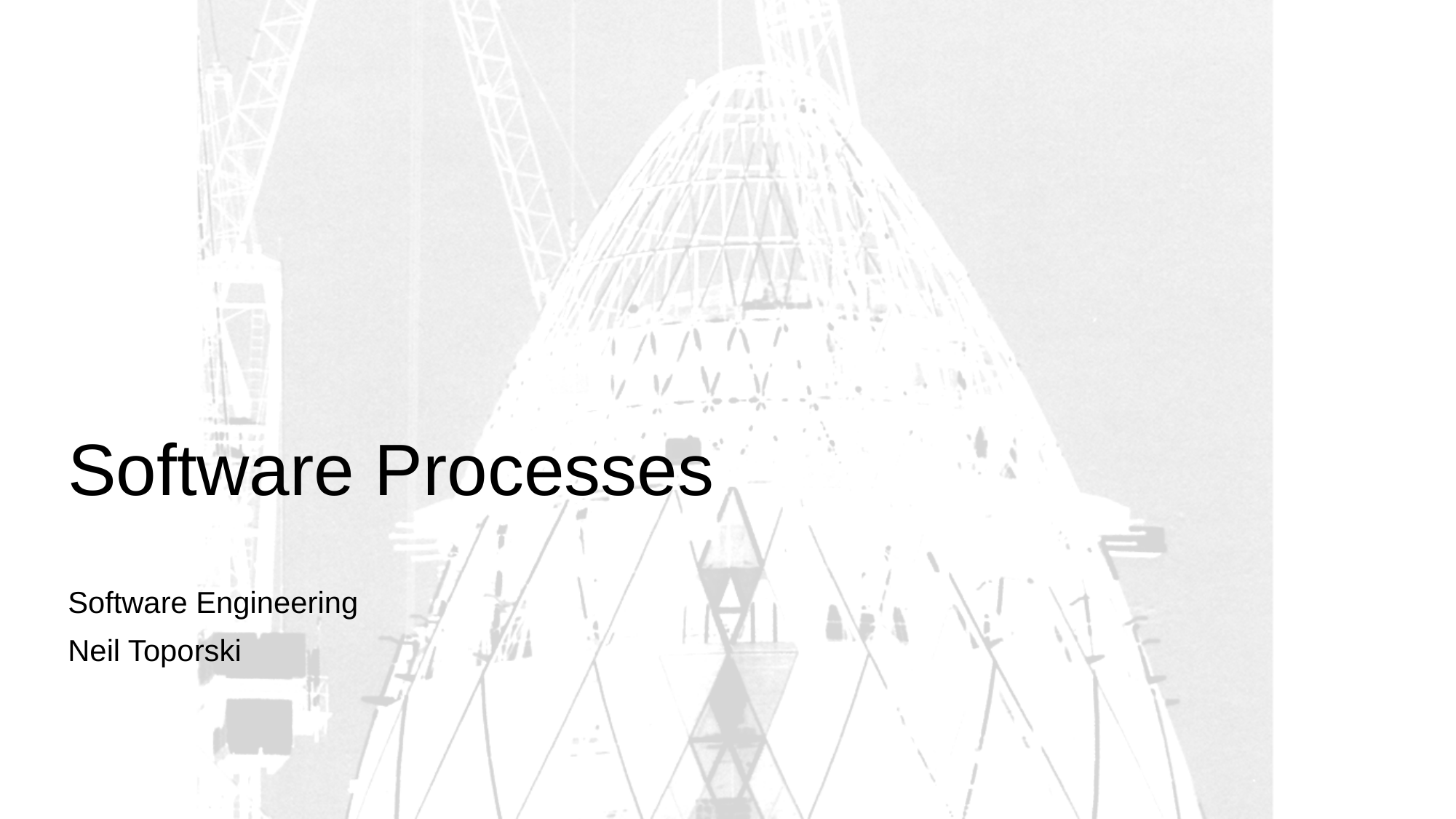

# Software Processes
Software Engineering
Neil Toporski